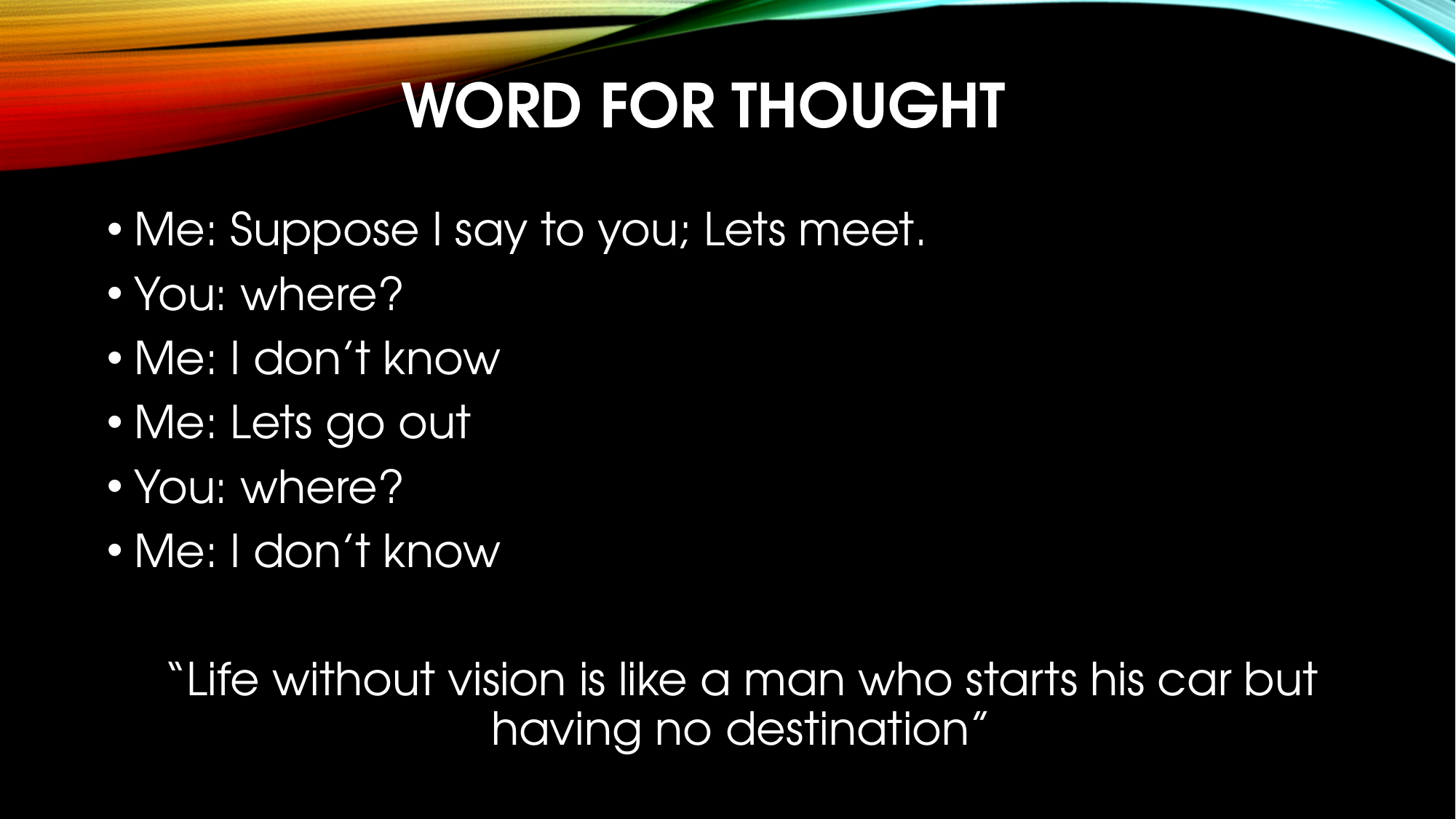

# WORD FOR THOUGHT
Me: Suppose I say to you; Lets meet.
You: where?
Me: I don’t know
Me: Lets go out
You: where?
Me: I don’t know

“Life without vision is like a man who starts his car but having no destination”